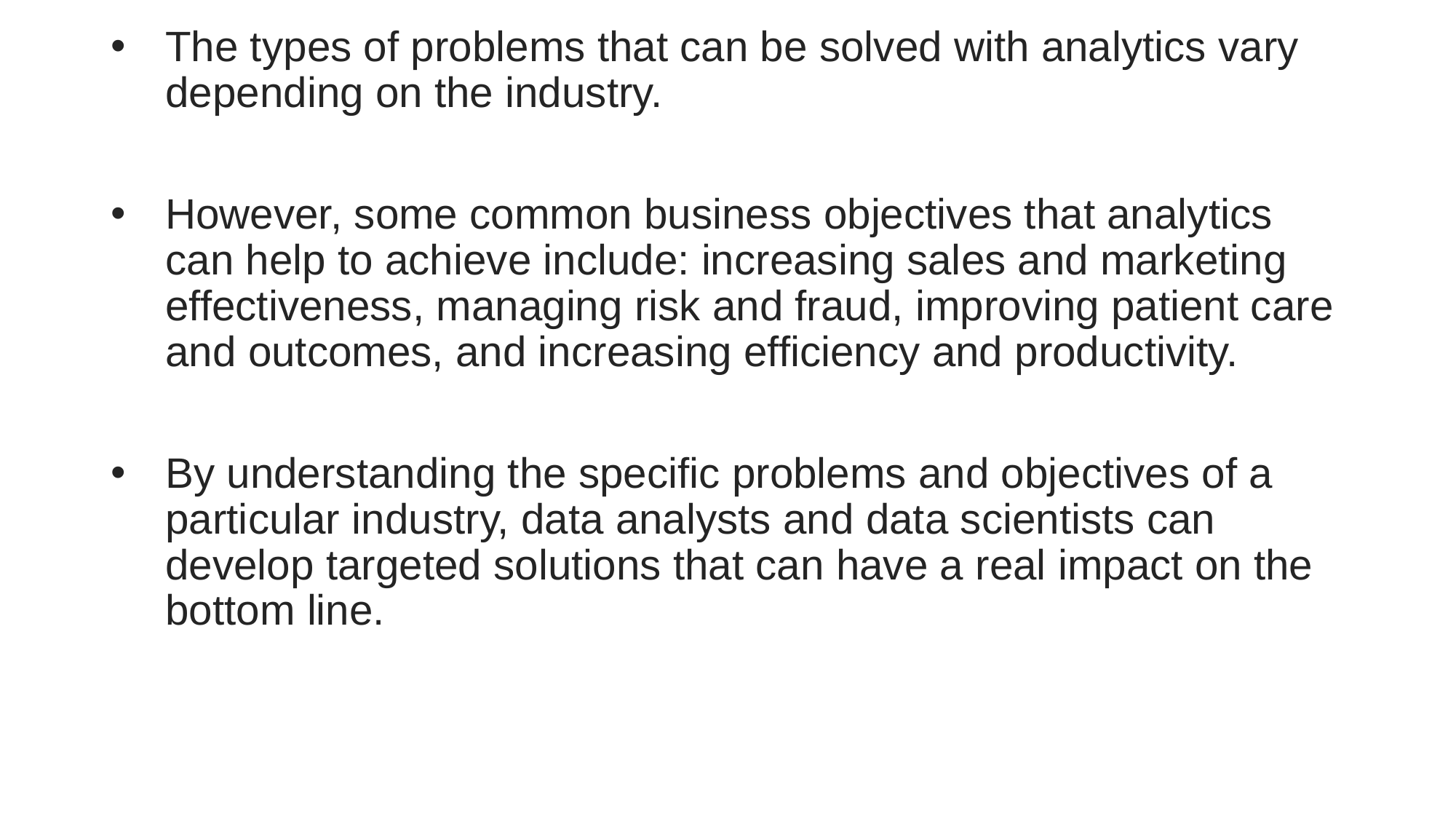

The types of problems that can be solved with analytics vary depending on the industry.

However, some common business objectives that analytics can help to achieve include: increasing sales and marketing effectiveness, managing risk and fraud, improving patient care and outcomes, and increasing efficiency and productivity.

By understanding the specific problems and objectives of a particular industry, data analysts and data scientists can develop targeted solutions that can have a real impact on the bottom line.